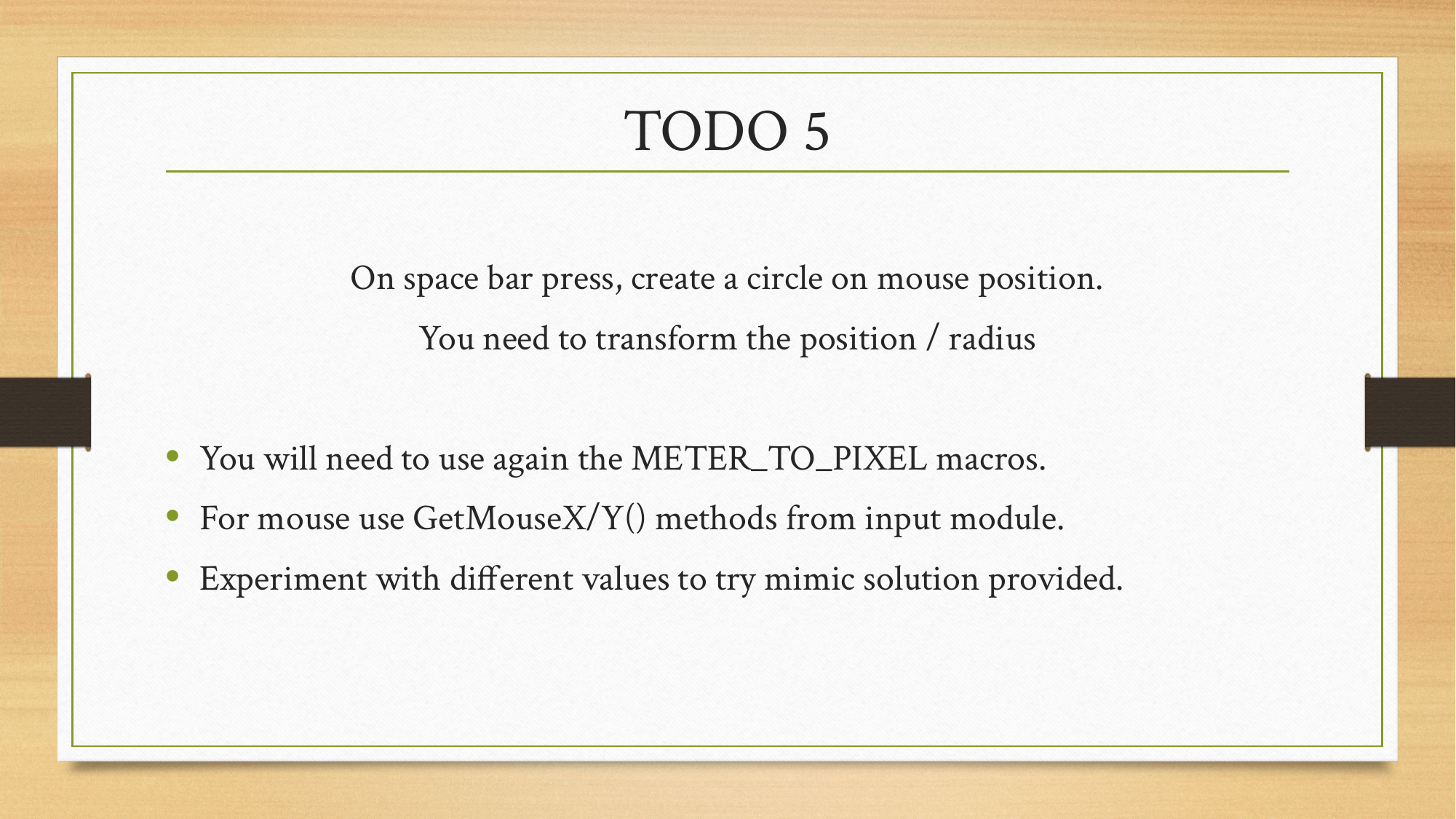

# TODO 5

On space bar press, create a circle on mouse position.
You need to transform the position / radius

You will need to use again the METER_TO_PIXEL macros.
For mouse use GetMouseX/Y() methods from input module.
Experiment with different values to try mimic solution provided.